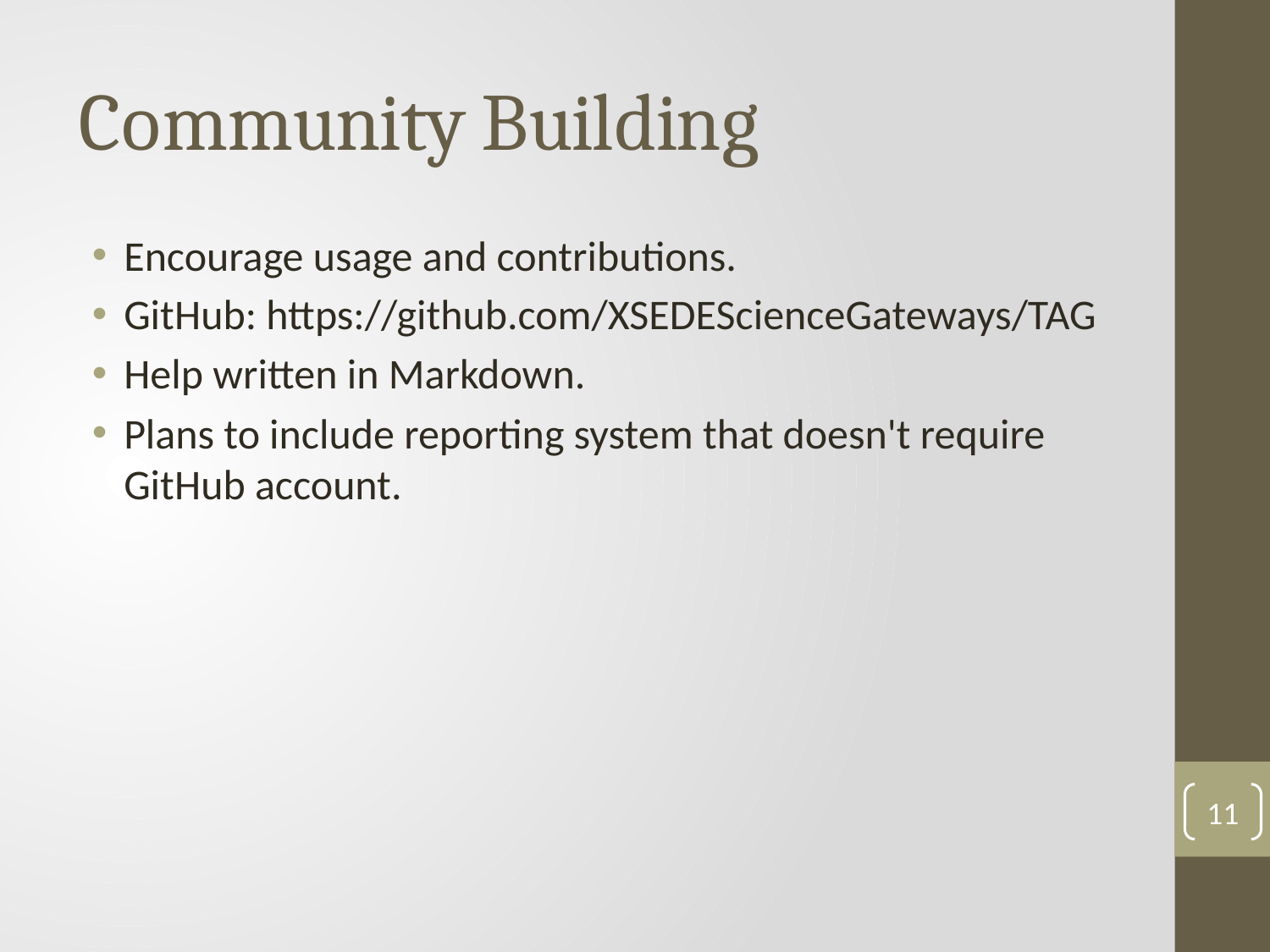

# Community Building
Encourage usage and contributions.
GitHub: https://github.com/XSEDEScienceGateways/TAG
Help written in Markdown.
Plans to include reporting system that doesn't require GitHub account.
11